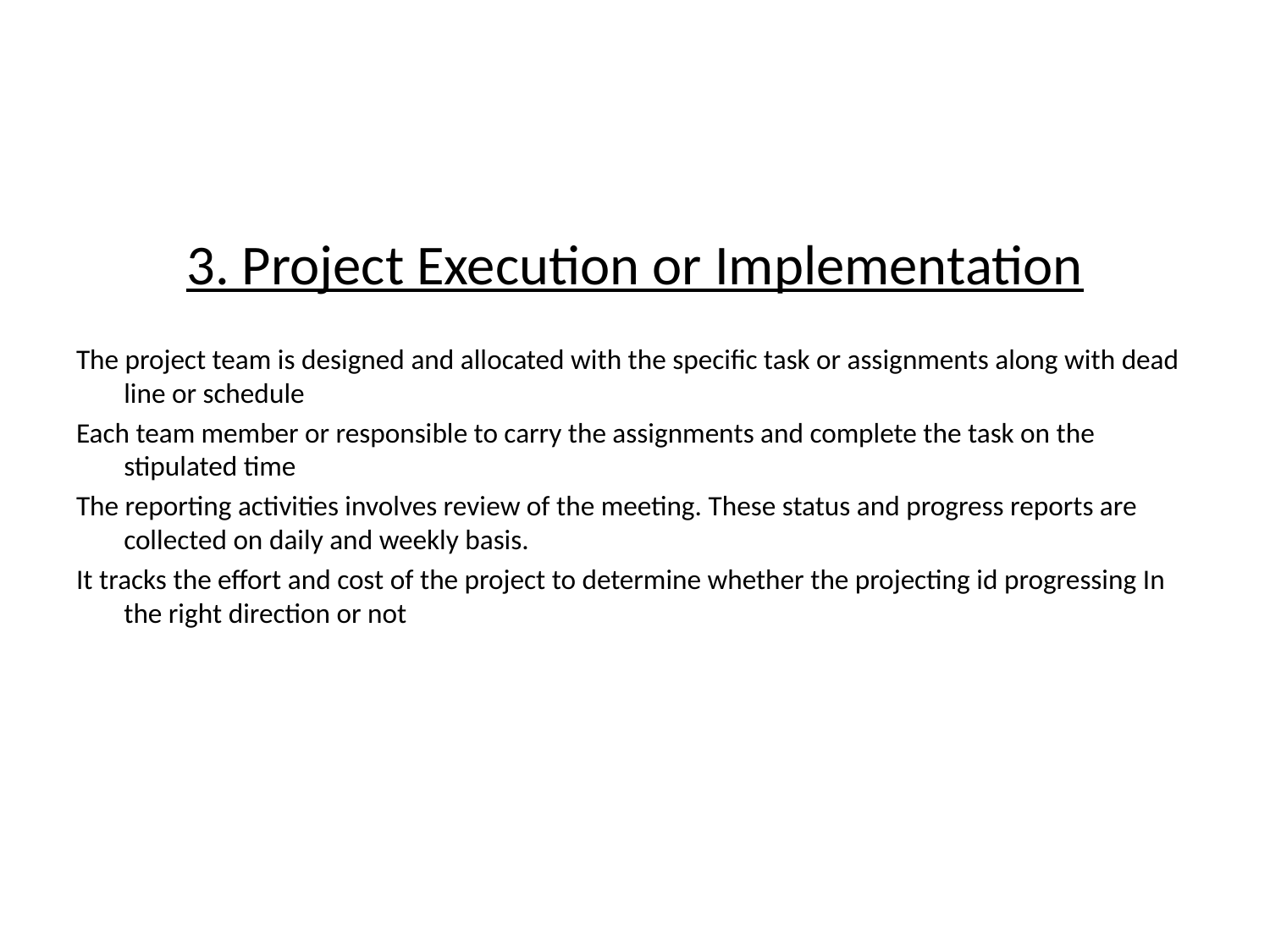

#
3. Project Execution or Implementation

The project team is designed and allocated with the specific task or assignments along with dead line or schedule
Each team member or responsible to carry the assignments and complete the task on the stipulated time
The reporting activities involves review of the meeting. These status and progress reports are collected on daily and weekly basis.
It tracks the effort and cost of the project to determine whether the projecting id progressing In the right direction or not